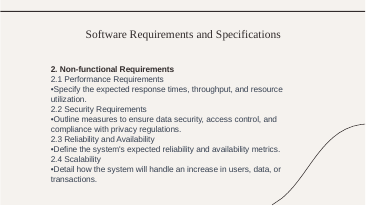

# Software Requirements and Specifications
2. Non-functional Requirements
2.1 Performance Requirements
Specify the expected response times, throughput, and resource utilization.
2.2 Security Requirements
Outline measures to ensure data security, access control, and compliance with privacy regulations.
2.3 Reliability and Availability
Define the system's expected reliability and availability metrics.
2.4 Scalability
Detail how the system will handle an increase in users, data, or transactions.